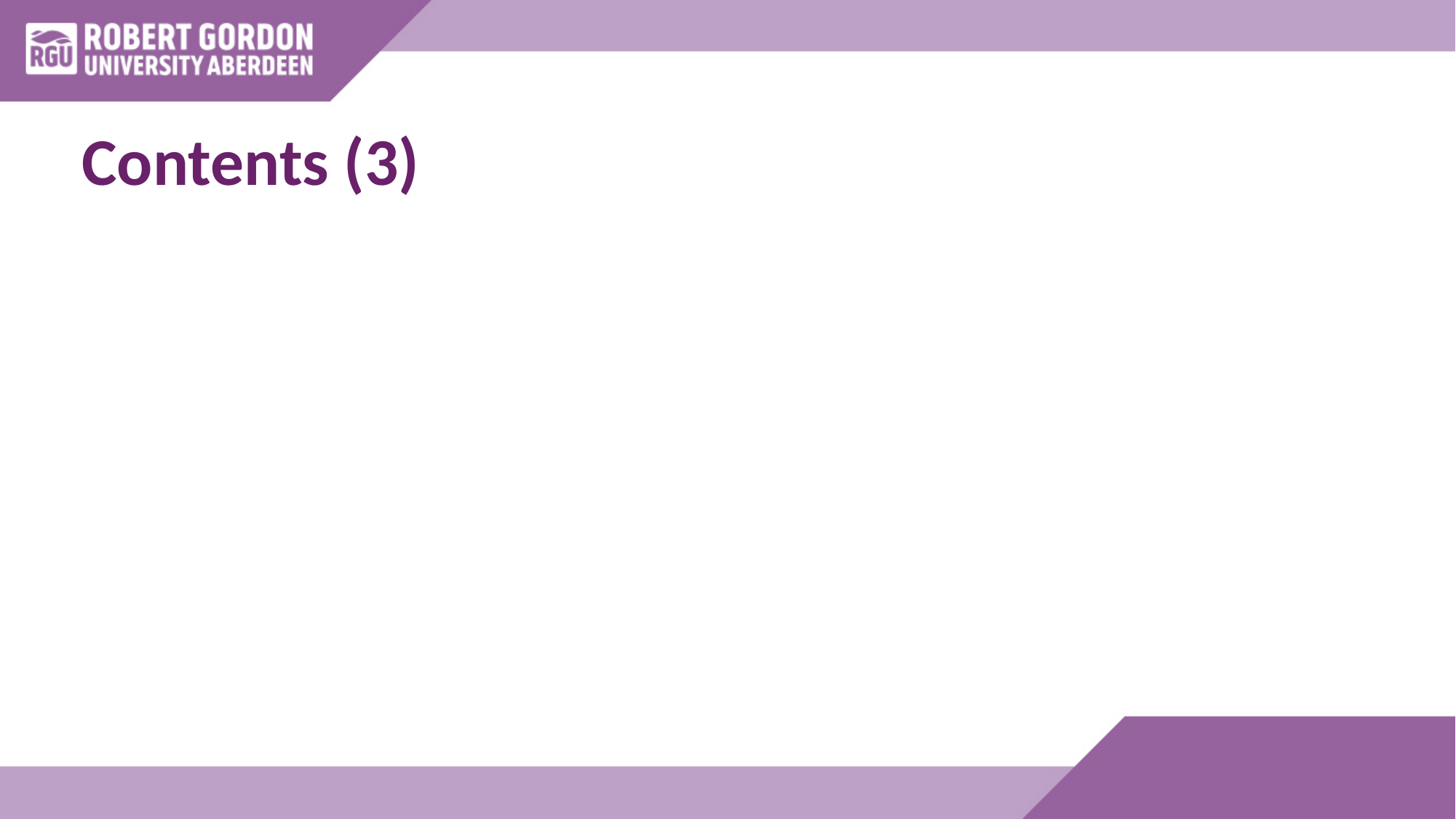

# Contents (3)
Lowering priority of high-branching nodes
Coping with real data
numeric values
missing values
Pruning – removing tree branches
noisy data
Summary